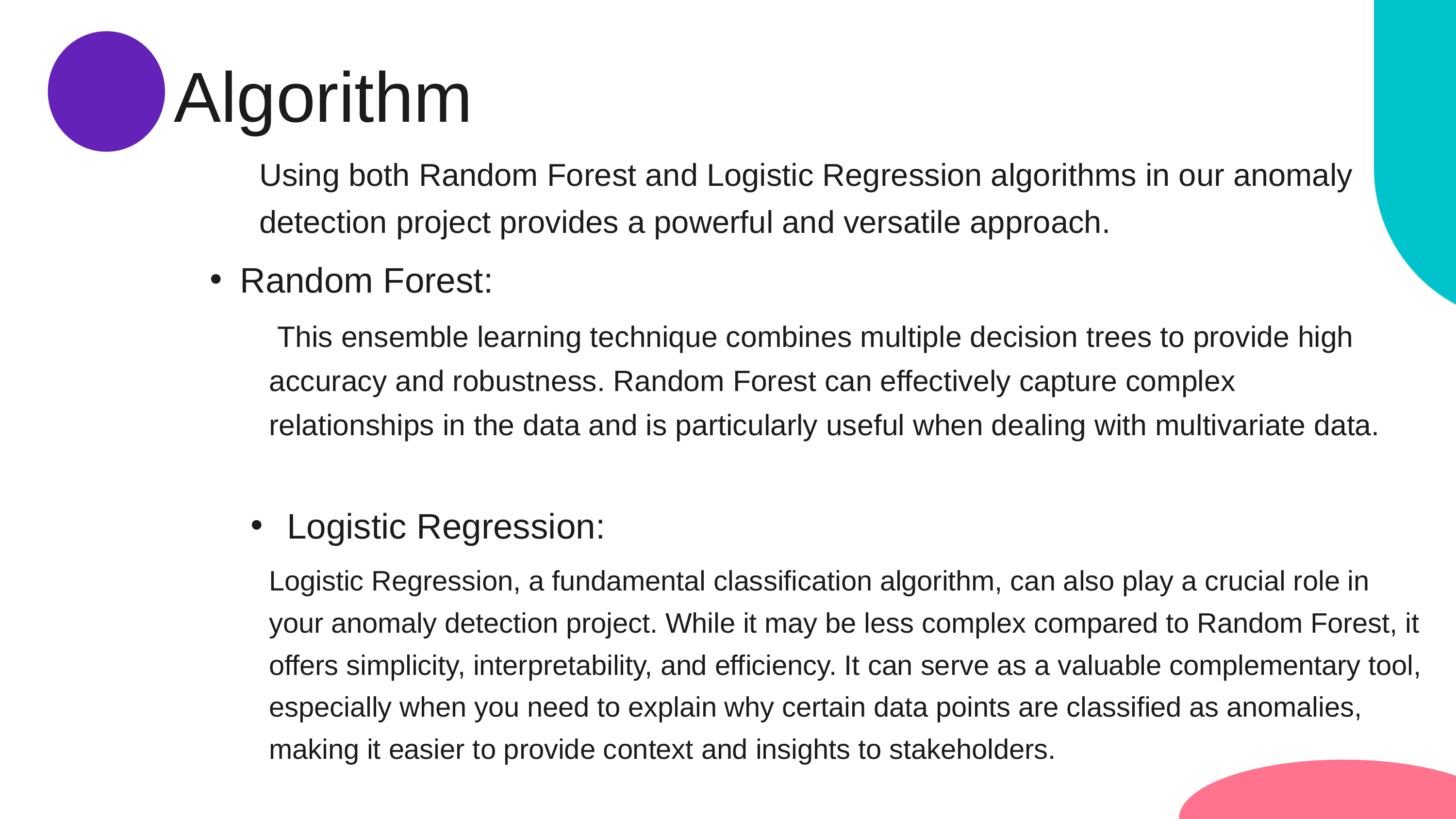

Algorithm
Using both Random Forest and Logistic Regression algorithms in our anomaly detection project provides a powerful and versatile approach.
Random Forest:
 This ensemble learning technique combines multiple decision trees to provide high accuracy and robustness. Random Forest can effectively capture complex relationships in the data and is particularly useful when dealing with multivariate data.
Logistic Regression:
Logistic Regression, a fundamental classification algorithm, can also play a crucial role in your anomaly detection project. While it may be less complex compared to Random Forest, it offers simplicity, interpretability, and efficiency. It can serve as a valuable complementary tool, especially when you need to explain why certain data points are classified as anomalies, making it easier to provide context and insights to stakeholders.